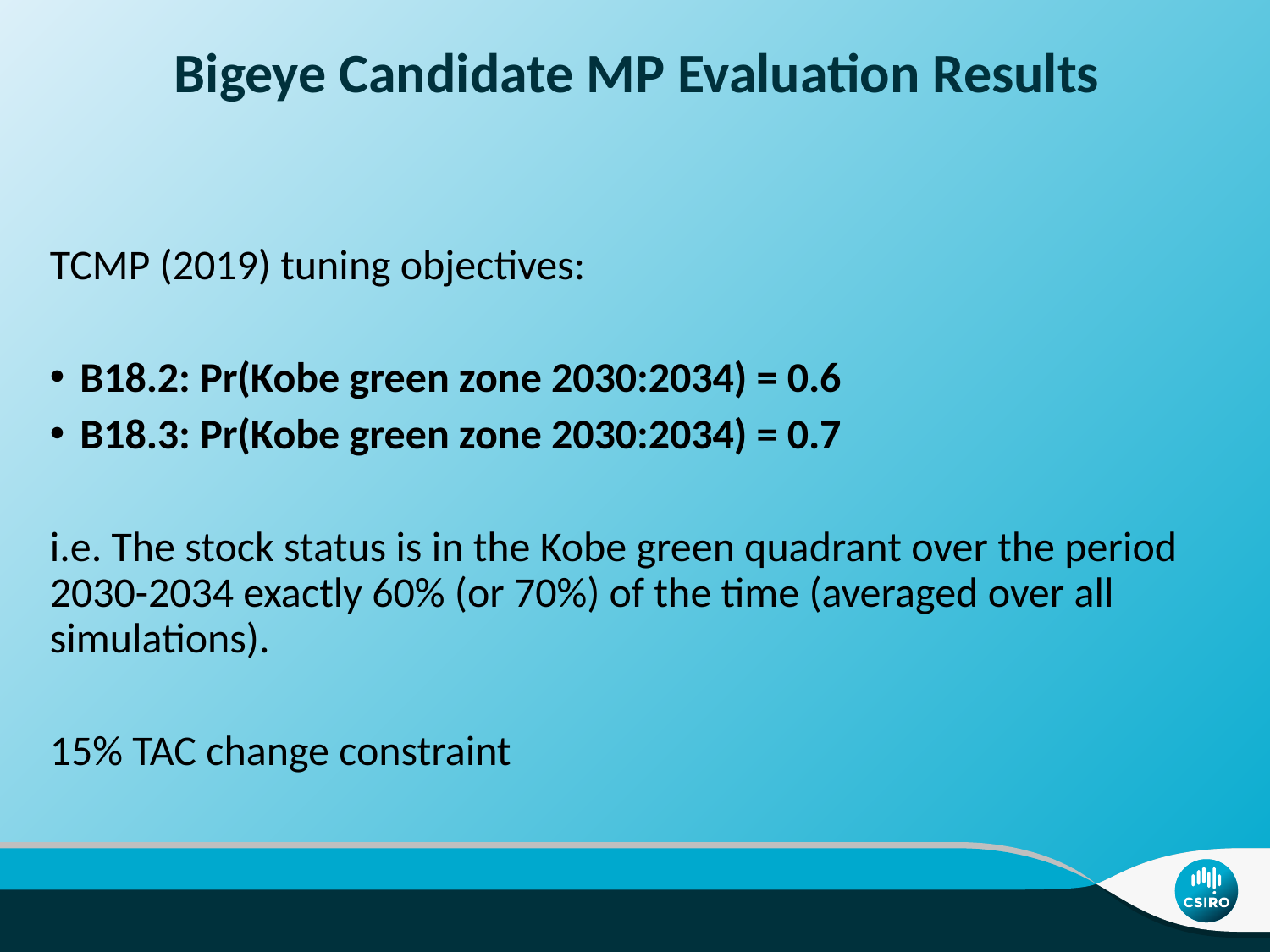

# Bigeye Candidate MP Evaluation Results
TCMP (2019) tuning objectives:

B18.2: Pr(Kobe green zone 2030:2034) = 0.6
B18.3: Pr(Kobe green zone 2030:2034) = 0.7

i.e. The stock status is in the Kobe green quadrant over the period 2030-2034 exactly 60% (or 70%) of the time (averaged over all simulations).

15% TAC change constraint